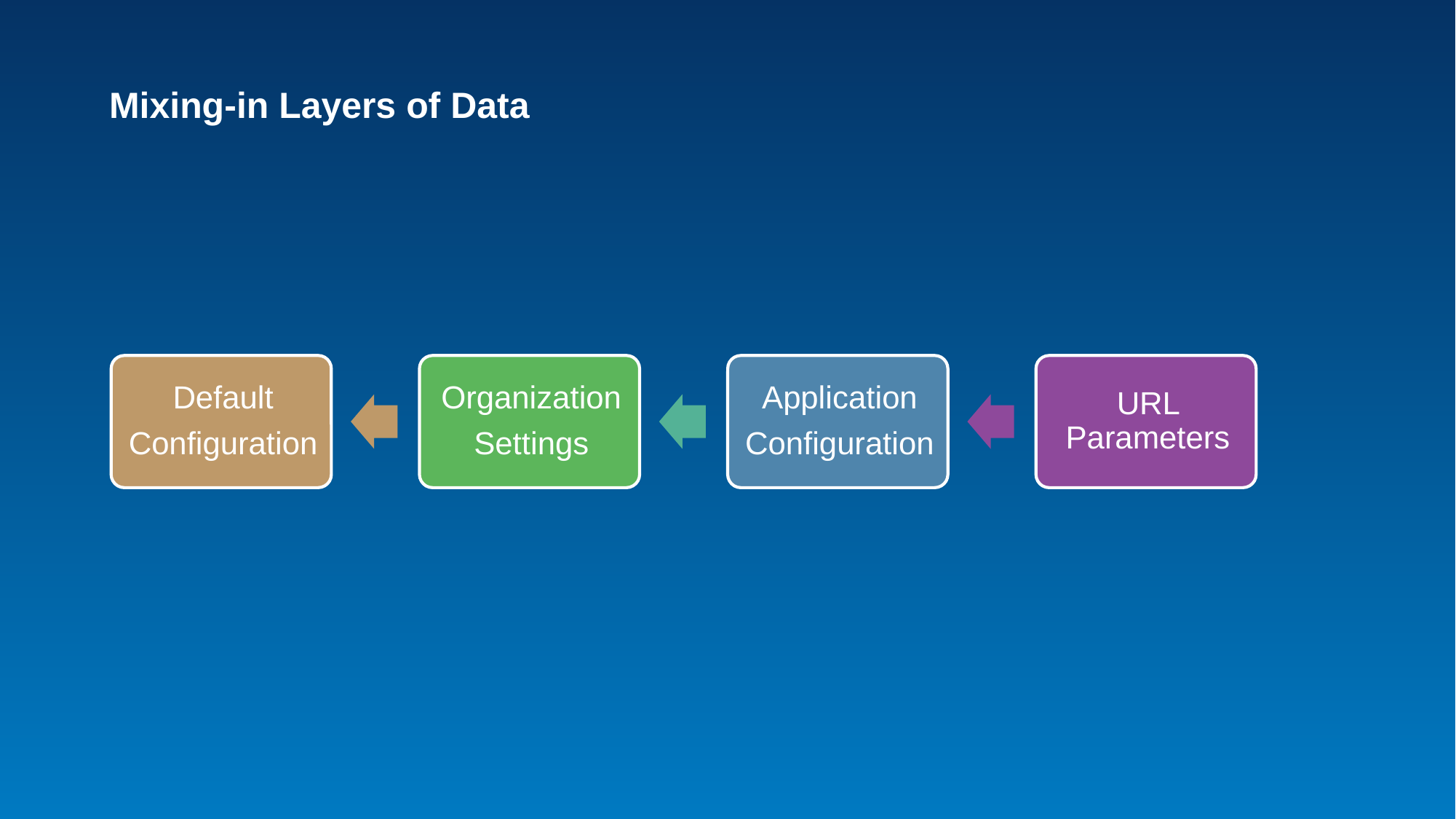

# Mixing-in Layers of Data
URL Parameters

Application
Configuration

Organization
Settings

Default
Configuration